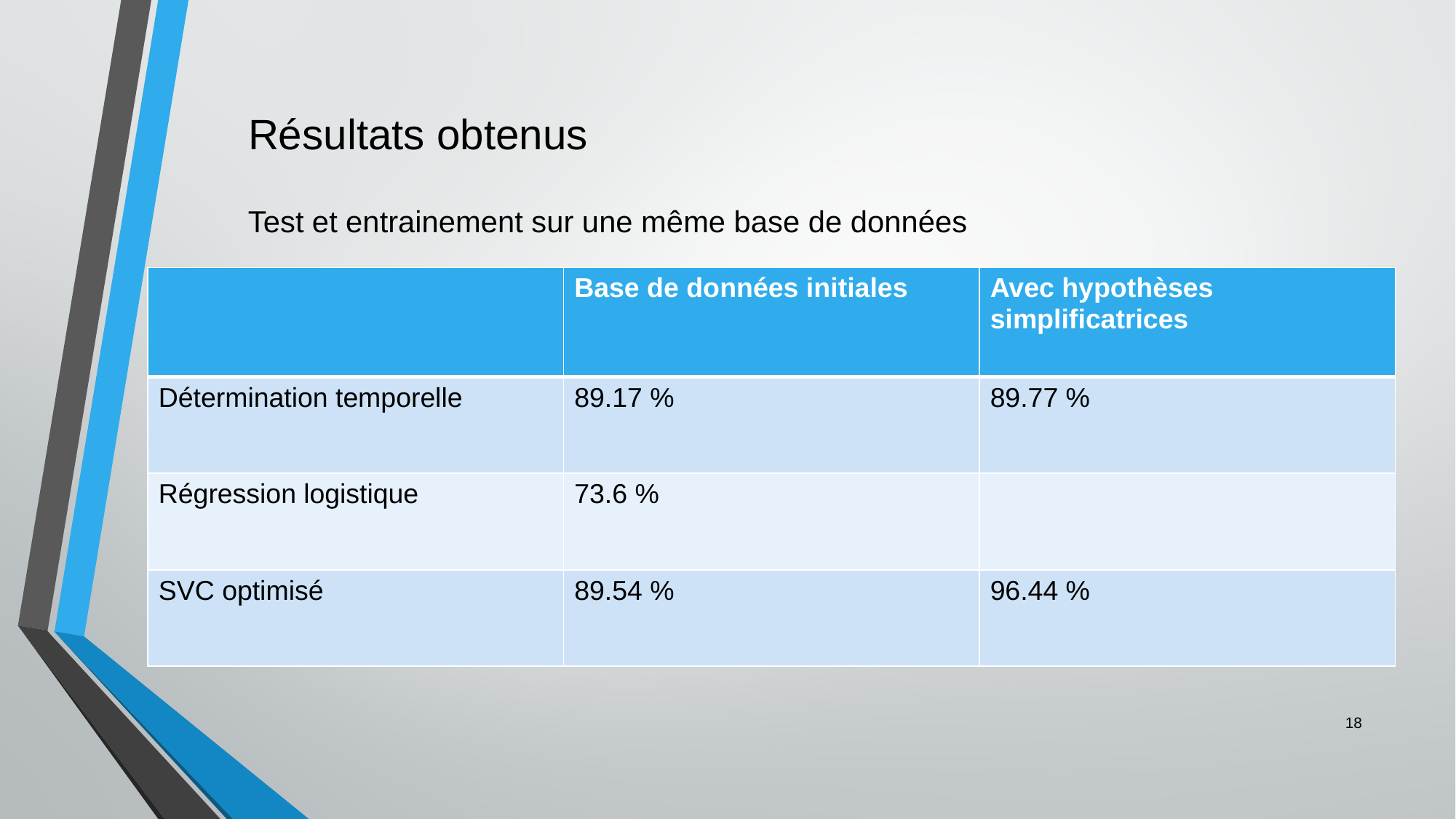

Résultats obtenus
Test et entrainement sur une même base de données
|  | Base de données initiales | Avec hypothèses simplificatrices |
| --- | --- | --- |
| Détermination temporelle | 89.17 % | 89.77 % |
| Régression logistique | 73.6 % |  |
| SVC optimisé | 89.54 % | 96.44 % |
18